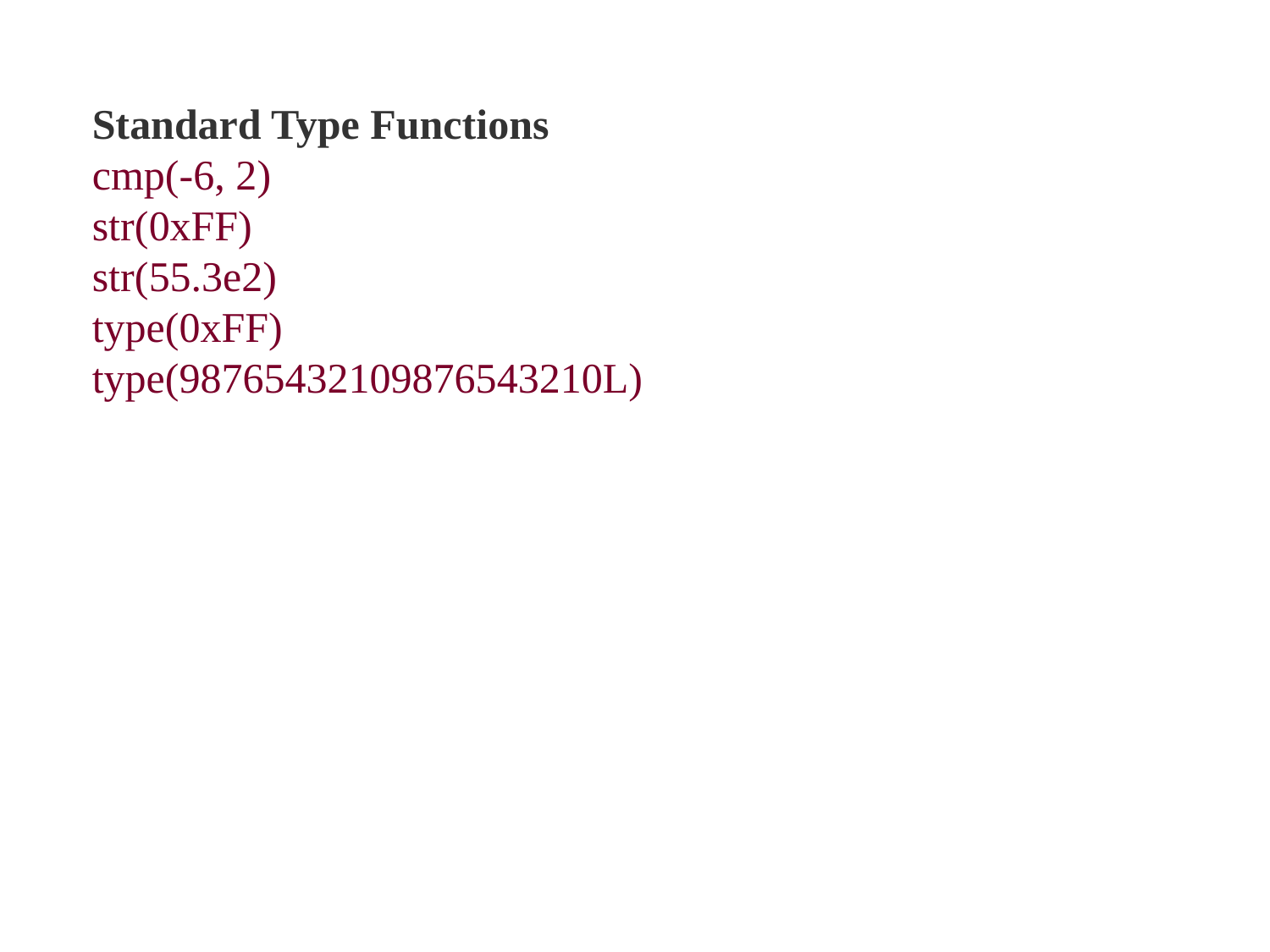

Standard Type Functions
cmp(-6, 2)
str(0xFF)
str(55.3e2)
type(0xFF)
type(98765432109876543210L)